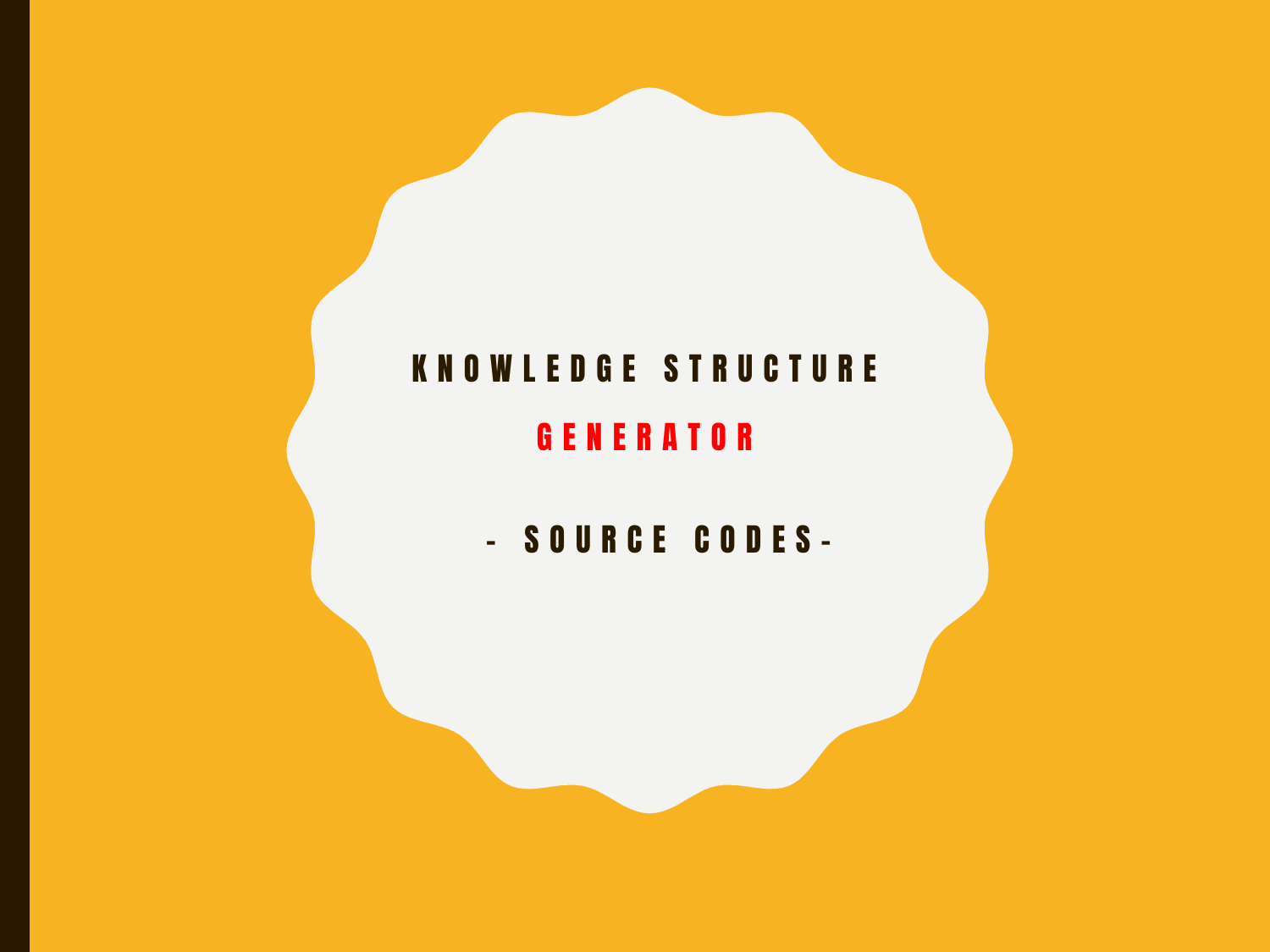

# Knowledge Structure generator - source codes-